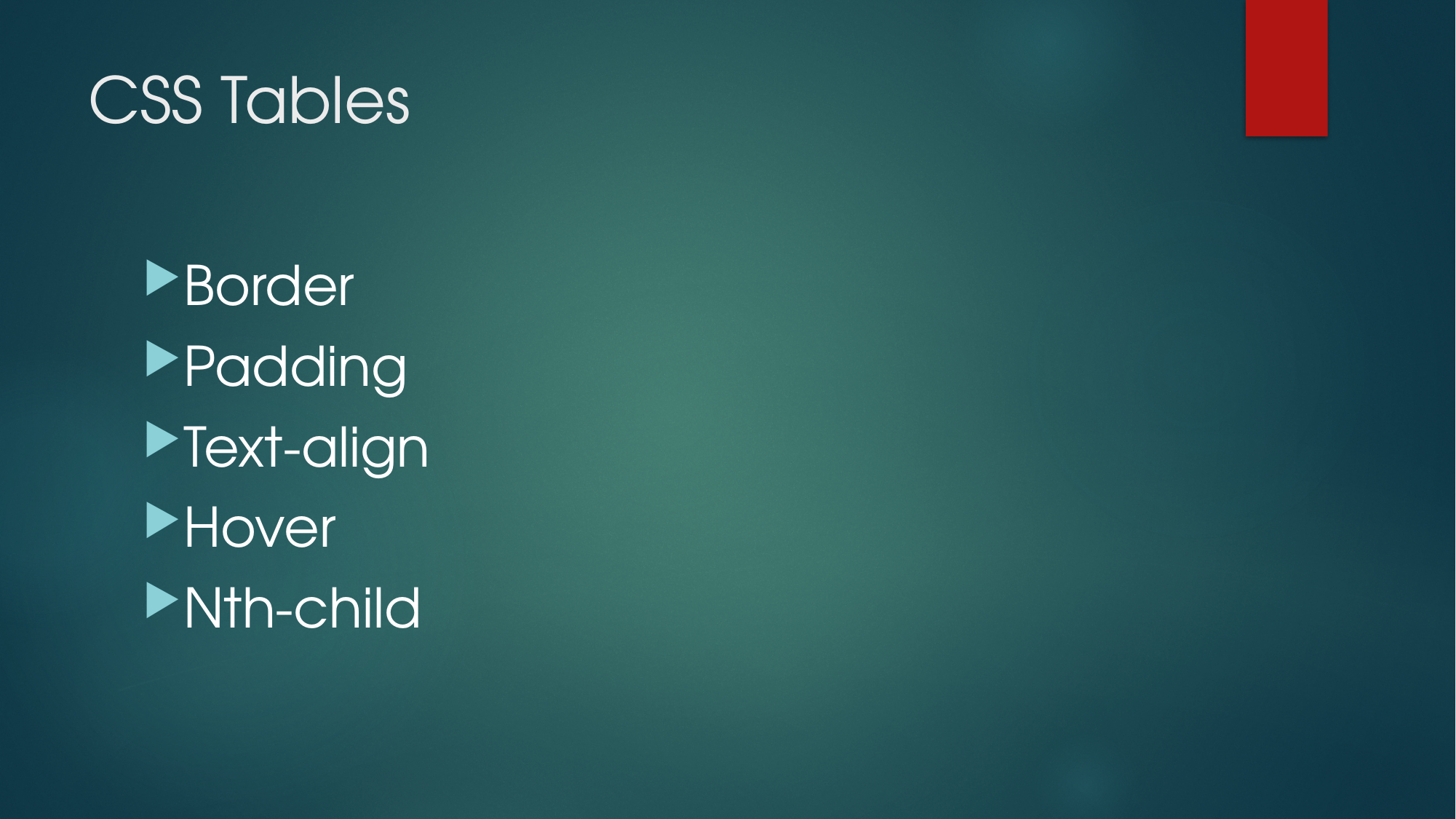

# CSS Tables
Border
Padding
Text-align
Hover
Nth-child